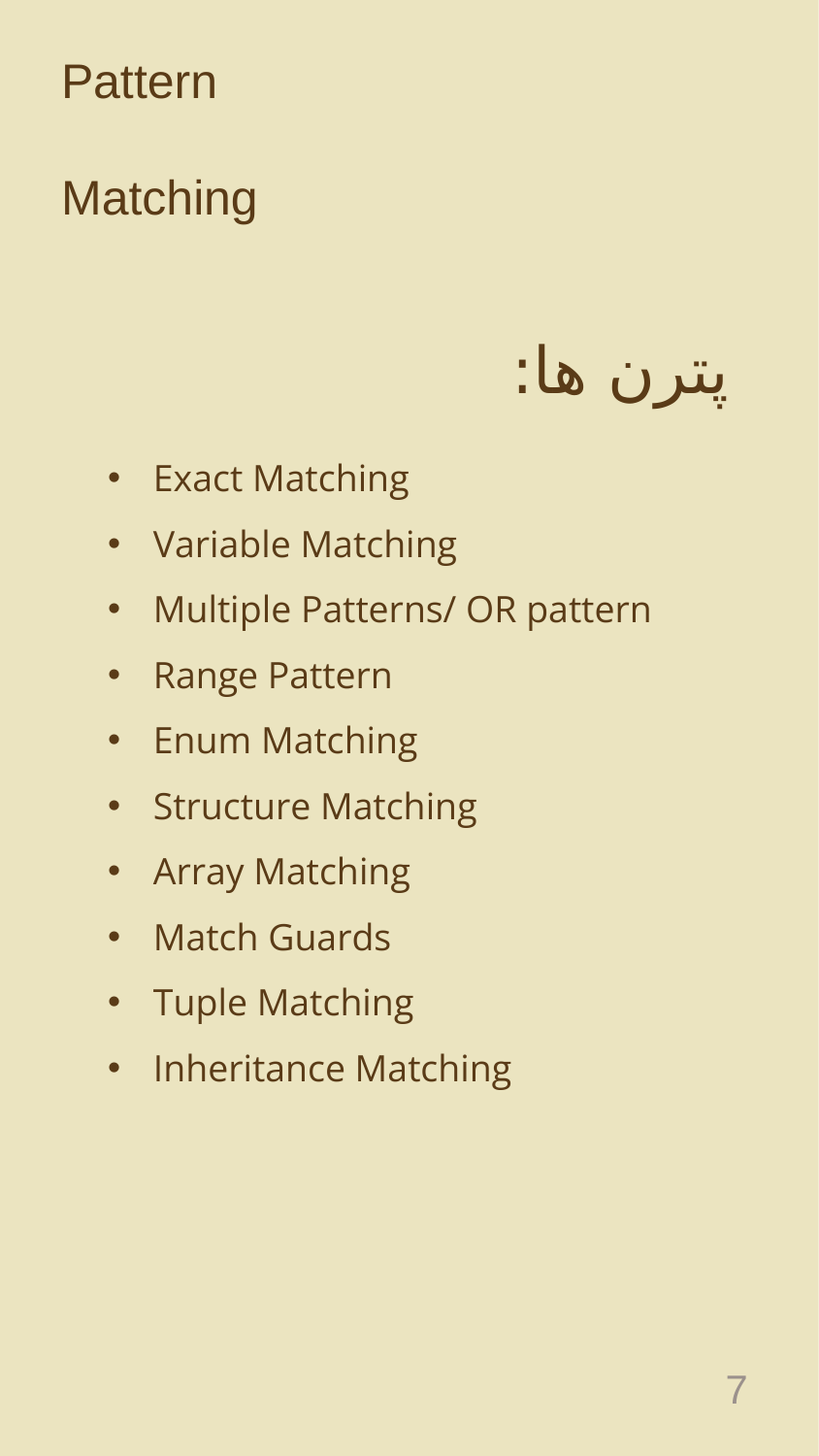

Pattern
  Matching
پترن ها:
Exact Matching
Variable Matching
Multiple Patterns/ OR pattern
Range Pattern
Enum Matching
Structure Matching
Array Matching
Match Guards
Tuple Matching
Inheritance Matching
7